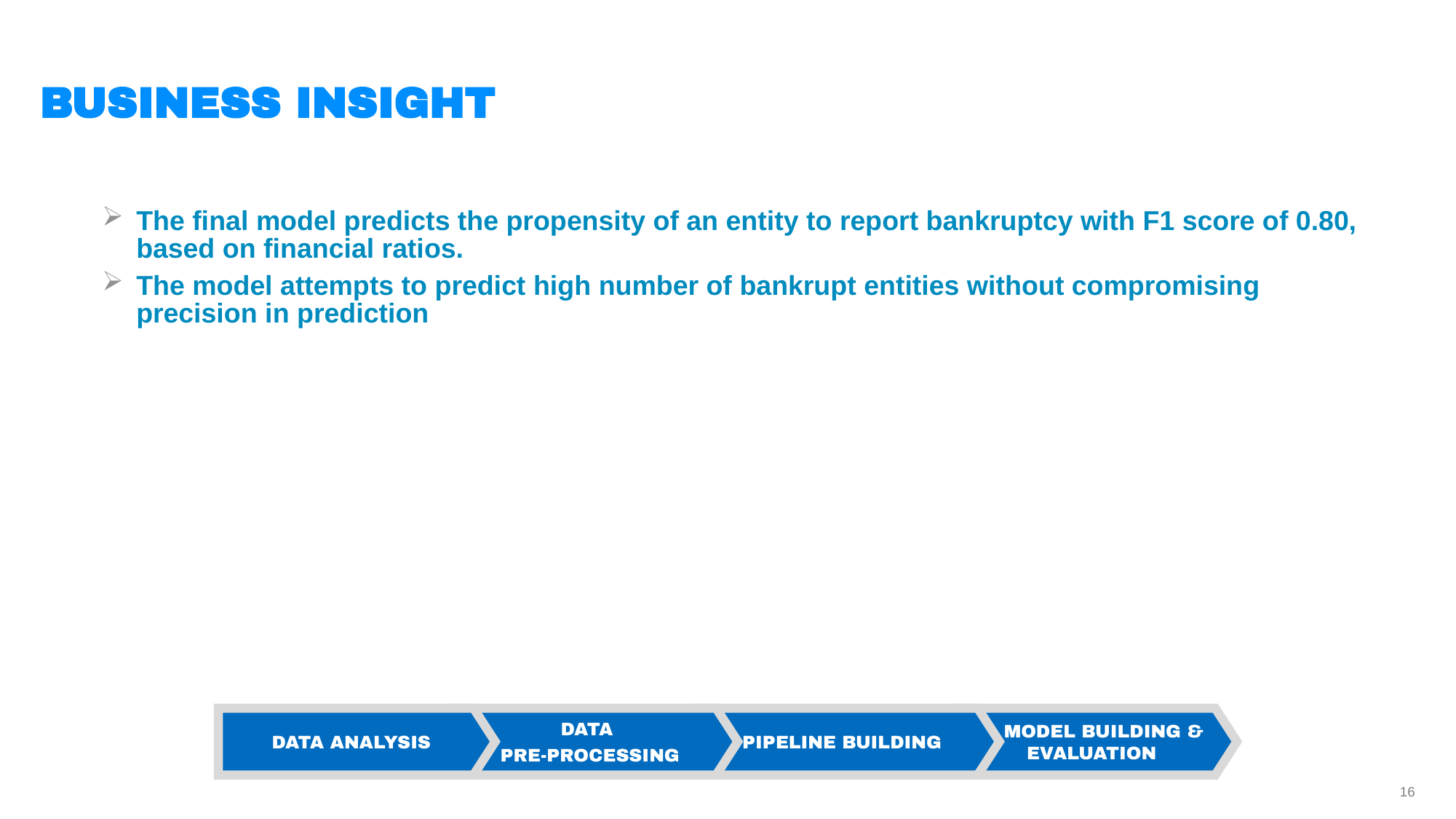

# BUSINESS INSIGHT
The final model predicts the propensity of an entity to report bankruptcy with F1 score of 0.80, based on financial ratios.
The model attempts to predict high number of bankrupt entities without compromising precision in prediction
DATA ANALYSIS
DATA
PRE-PROCESSING
PIPELINE BUILDING
    MODEL BUILDING & EVALUATION